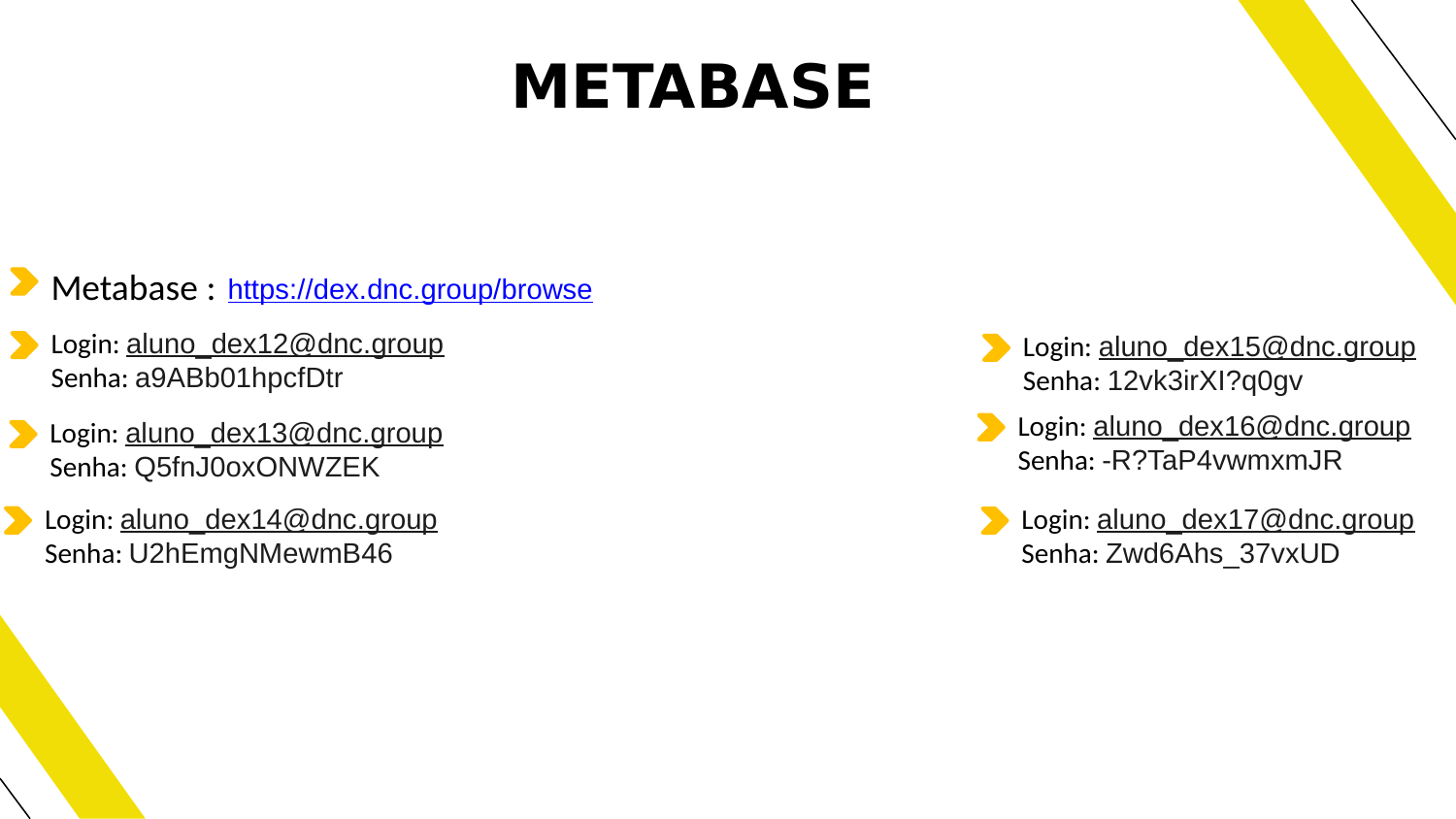

# METABASE
Metabase :
https://dex.dnc.group/browse

Login: aluno_dex12@dnc.group
Senha: a9ABb01hpcfDtr
Login: aluno_dex15@dnc.group
Senha: 12vk3irXI?q0gv

Login: aluno_dex16@dnc.group
Senha: -R?TaP4vwmxmJR
Login: aluno_dex13@dnc.group
Senha: Q5fnJ0oxONWZEK

Login: aluno_dex14@dnc.group
Senha: U2hEmgNMewmB46
Login: aluno_dex17@dnc.group
Senha: Zwd6Ahs_37vxUD